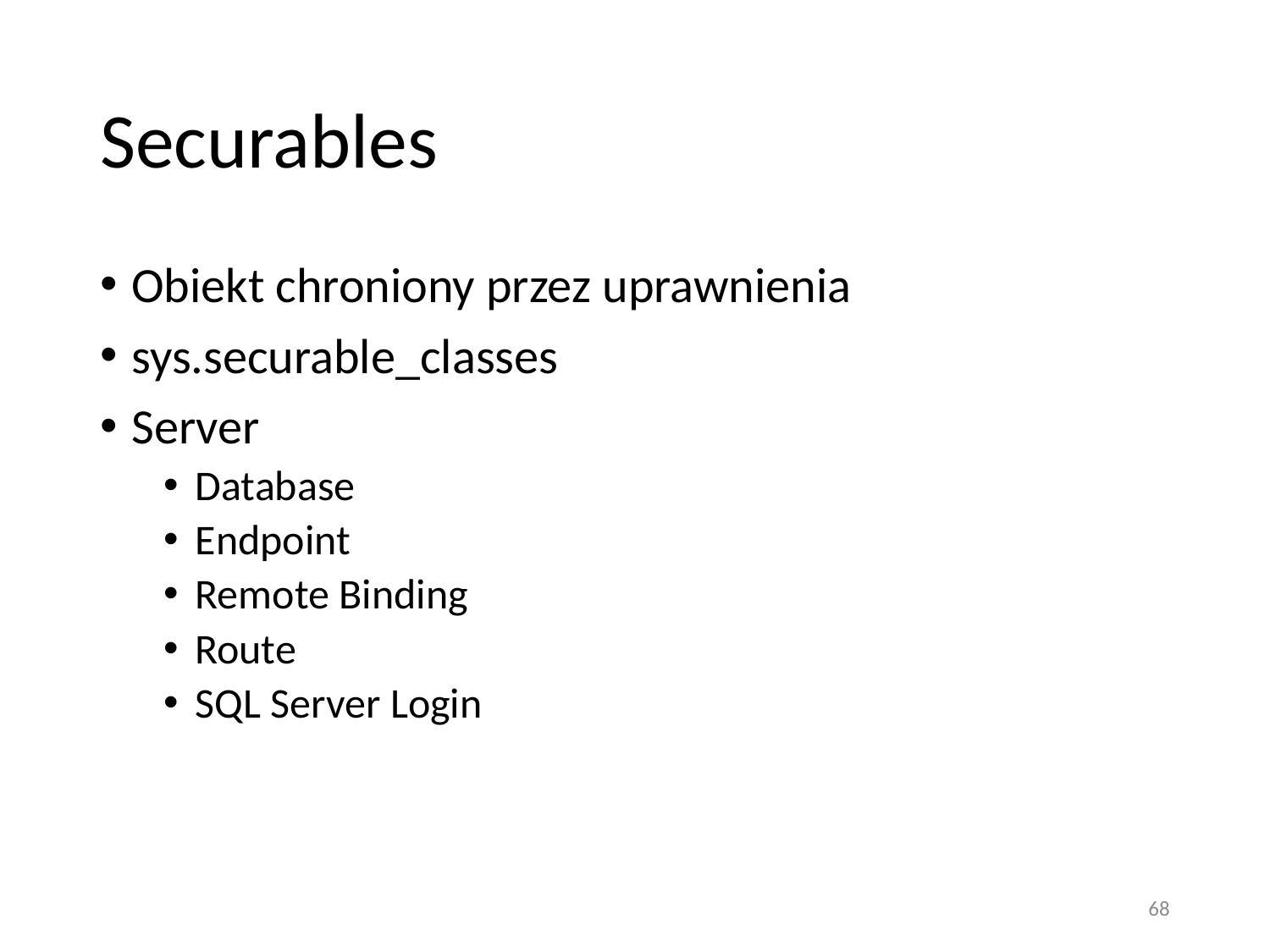

# Securables
Obiekt chroniony przez uprawnienia
sys.securable_classes
Server
Database
Endpoint
Remote Binding
Route
SQL Server Login
68